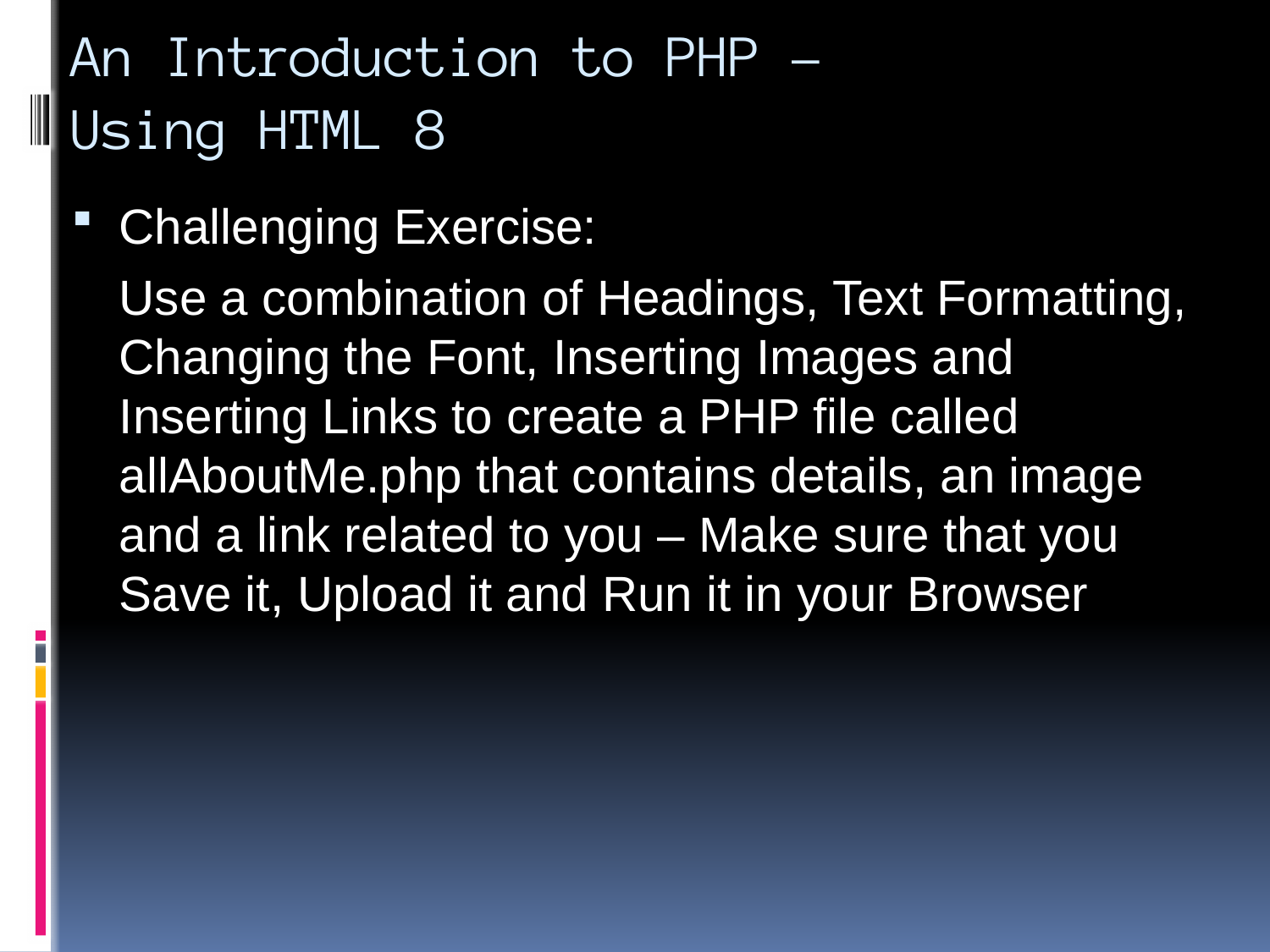

# An Introduction to PHP – Using HTML 8
Challenging Exercise:
	Use a combination of Headings, Text Formatting, Changing the Font, Inserting Images and Inserting Links to create a PHP file called allAboutMe.php that contains details, an image and a link related to you – Make sure that you Save it, Upload it and Run it in your Browser